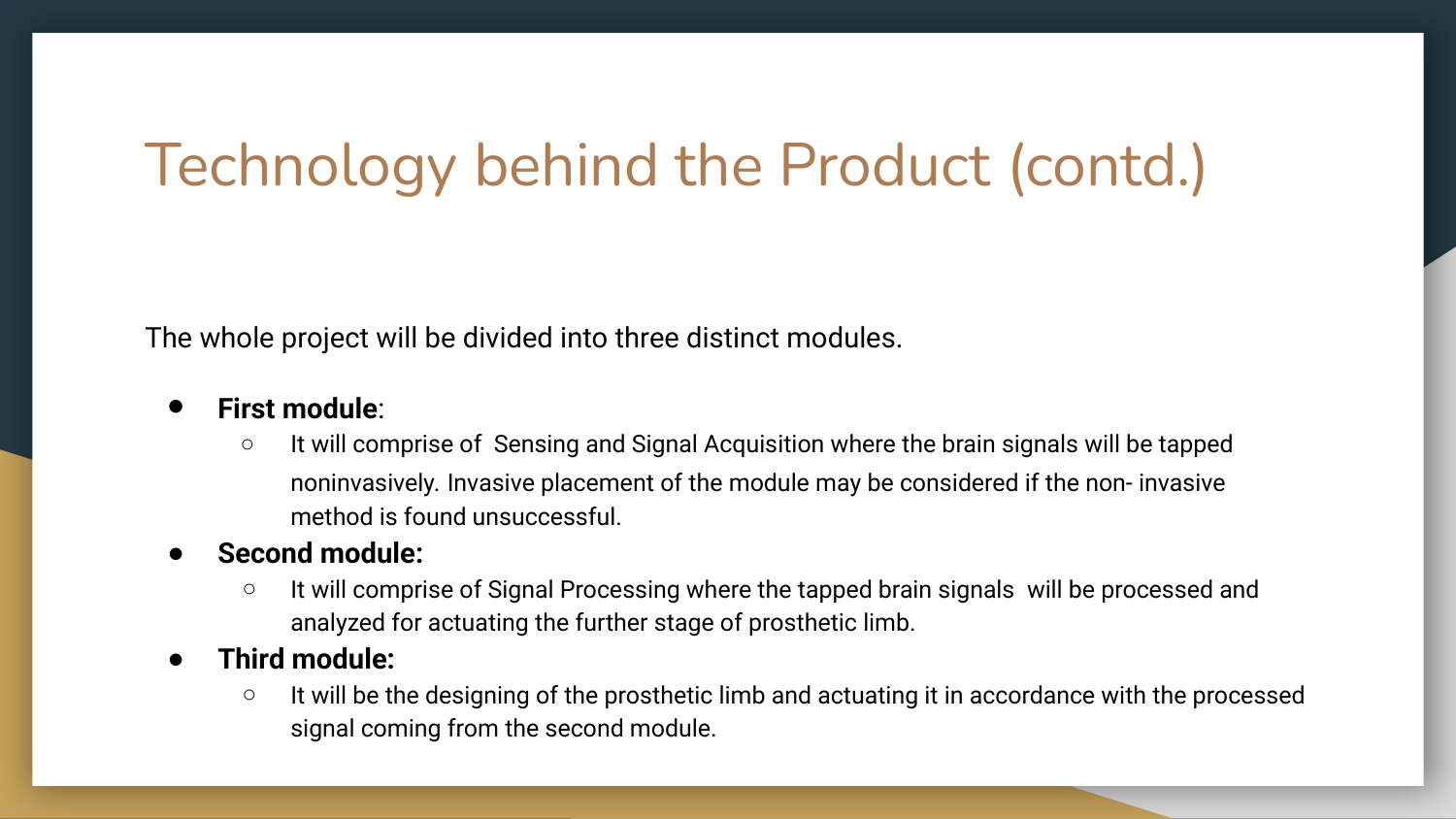

# Technology behind the Product (contd.)
The whole project will be divided into three distinct modules.
First module:
It will comprise of  Sensing and Signal Acquisition where the brain signals will be tapped noninvasively. Invasive placement of the module may be considered if the non- invasive method is found unsuccessful.
Second module:
It will comprise of Signal Processing where the tapped brain signals  will be processed and analyzed for actuating the further stage of prosthetic limb.
Third module:
It will be the designing of the prosthetic limb and actuating it in accordance with the processed signal coming from the second module.